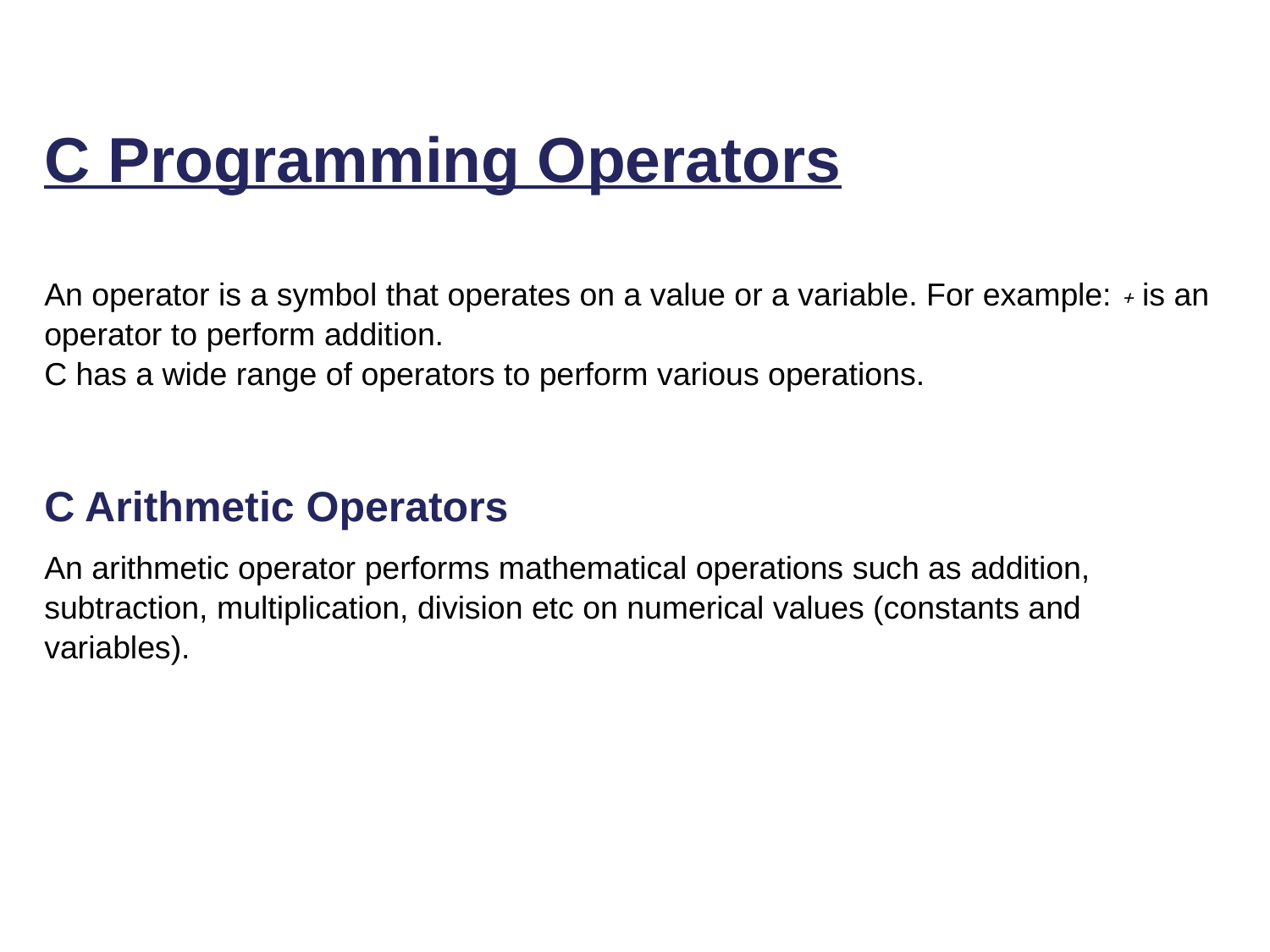

C Programming Operators

An operator is a symbol that operates on a value or a variable. For example: + is an operator to perform addition.
C has a wide range of operators to perform various operations.
C Arithmetic Operators
An arithmetic operator performs mathematical operations such as addition, subtraction, multiplication, division etc on numerical values (constants and variables).